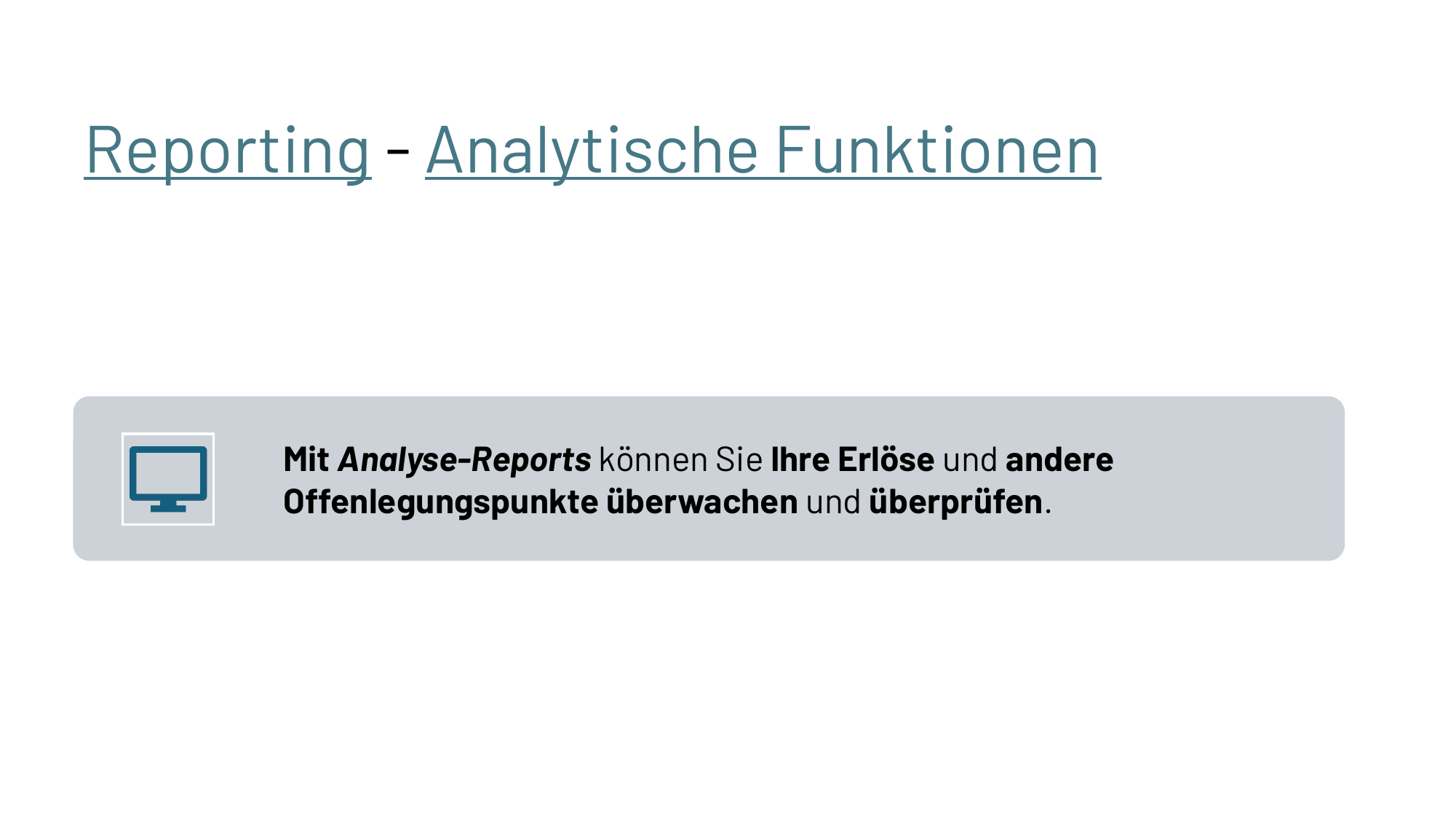

# Reporting - Analytische Funktionen
Mit Analyse-Reports können Sie Ihre Erlöse und andere Offenlegungspunkte überwachen und überprüfen.